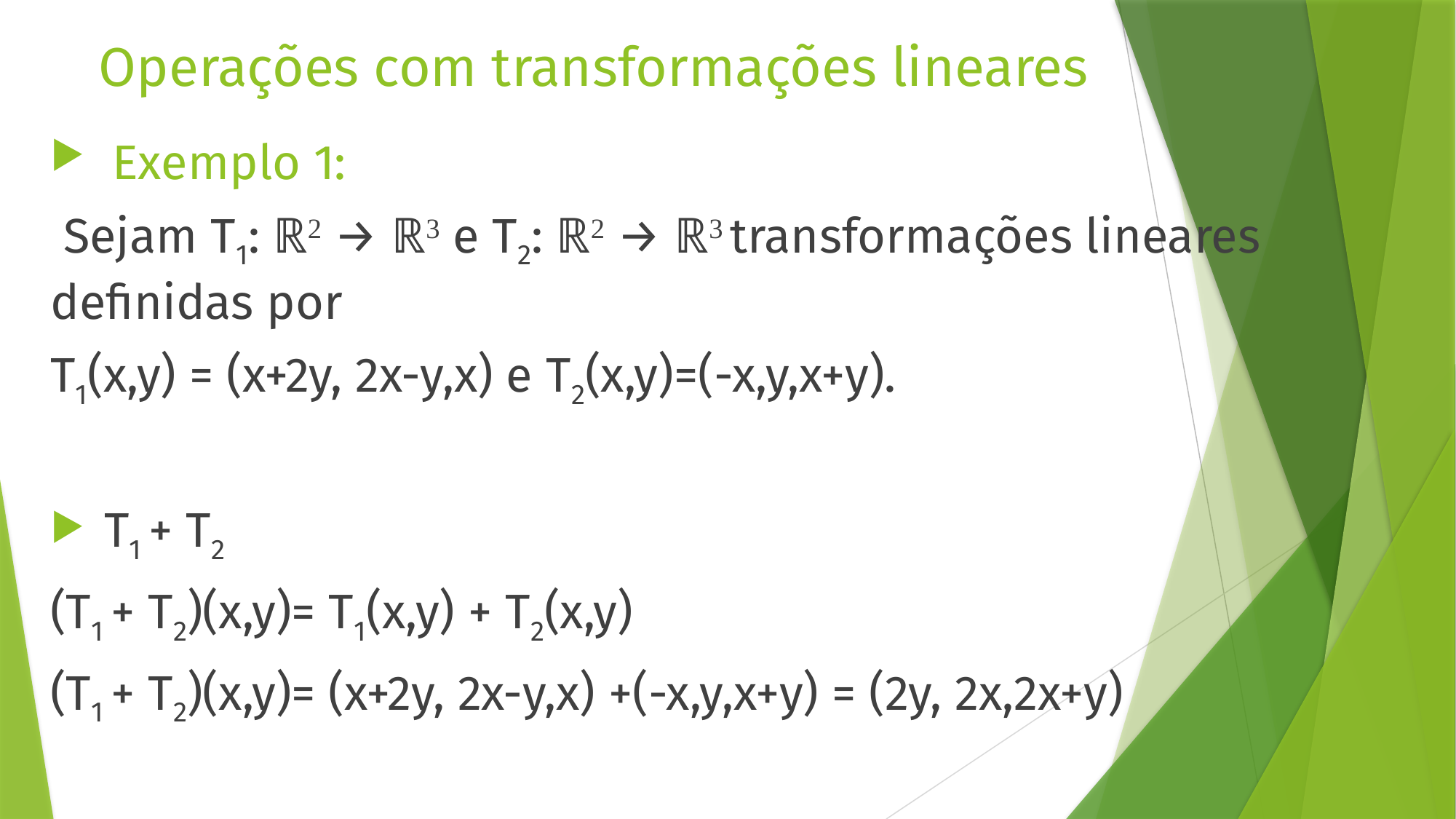

# Operações com transformações lineares
  Exemplo 1:
 Sejam T1: ℝ2 → ℝ3 e T2: ℝ2 → ℝ3 transformações lineares definidas por
T1(x,y) = (x+2y, 2x-y,x) e T2(x,y)=(-x,y,x+y).

 T1 + T2
(T1 + T2)(x,y)= T1(x,y) + T2(x,y)
(T1 + T2)(x,y)= (x+2y, 2x-y,x) +(-x,y,x+y) = (2y, 2x,2x+y)